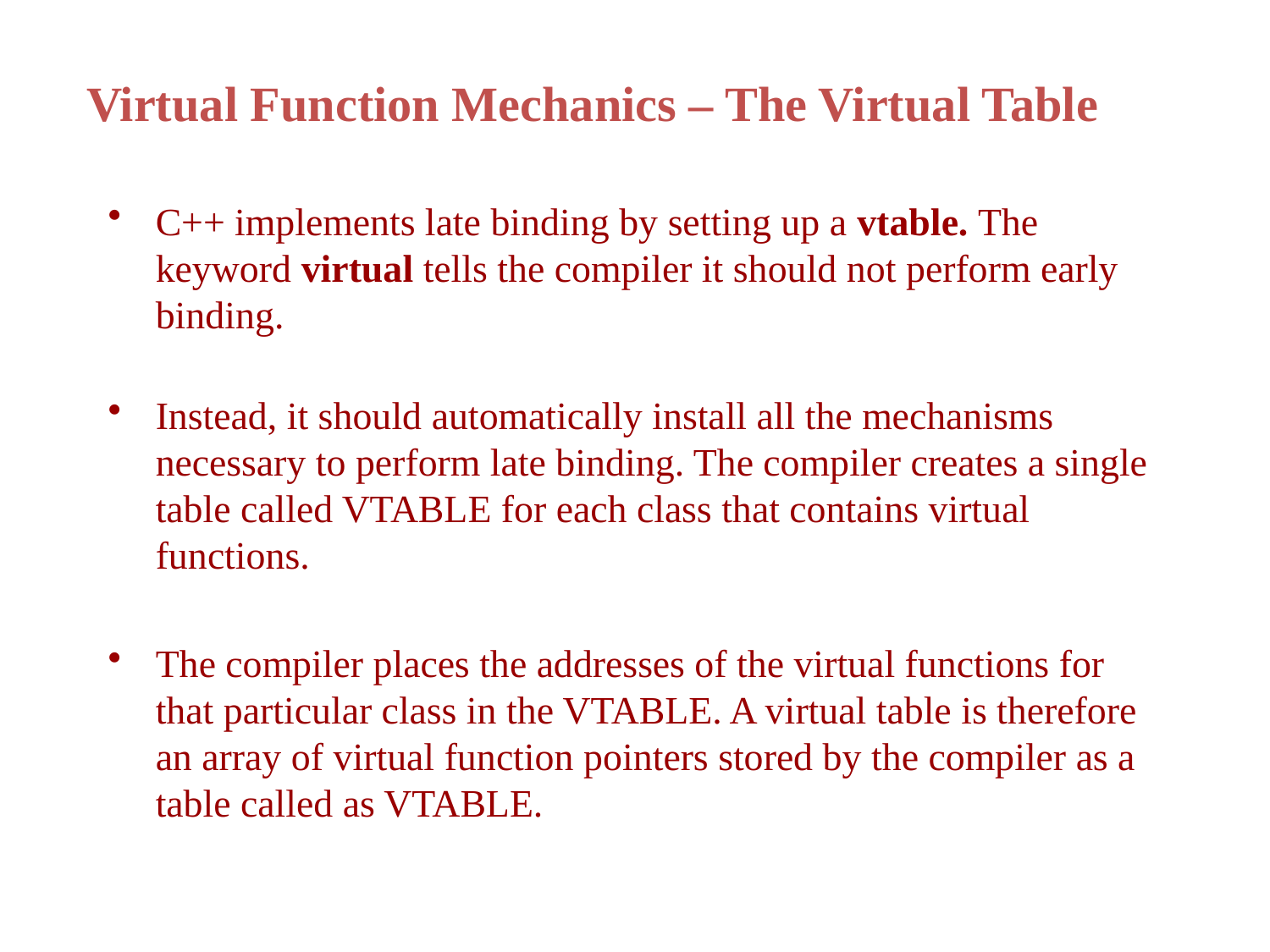

Virtual Function Mechanics – The Virtual Table
C++ implements late binding by setting up a vtable. The keyword virtual tells the compiler it should not perform early binding.

Instead, it should automatically install all the mechanisms necessary to perform late binding. The compiler creates a single table called VTABLE for each class that contains virtual functions.

The compiler places the addresses of the virtual functions for that particular class in the VTABLE. A virtual table is therefore an array of virtual function pointers stored by the compiler as a table called as VTABLE.